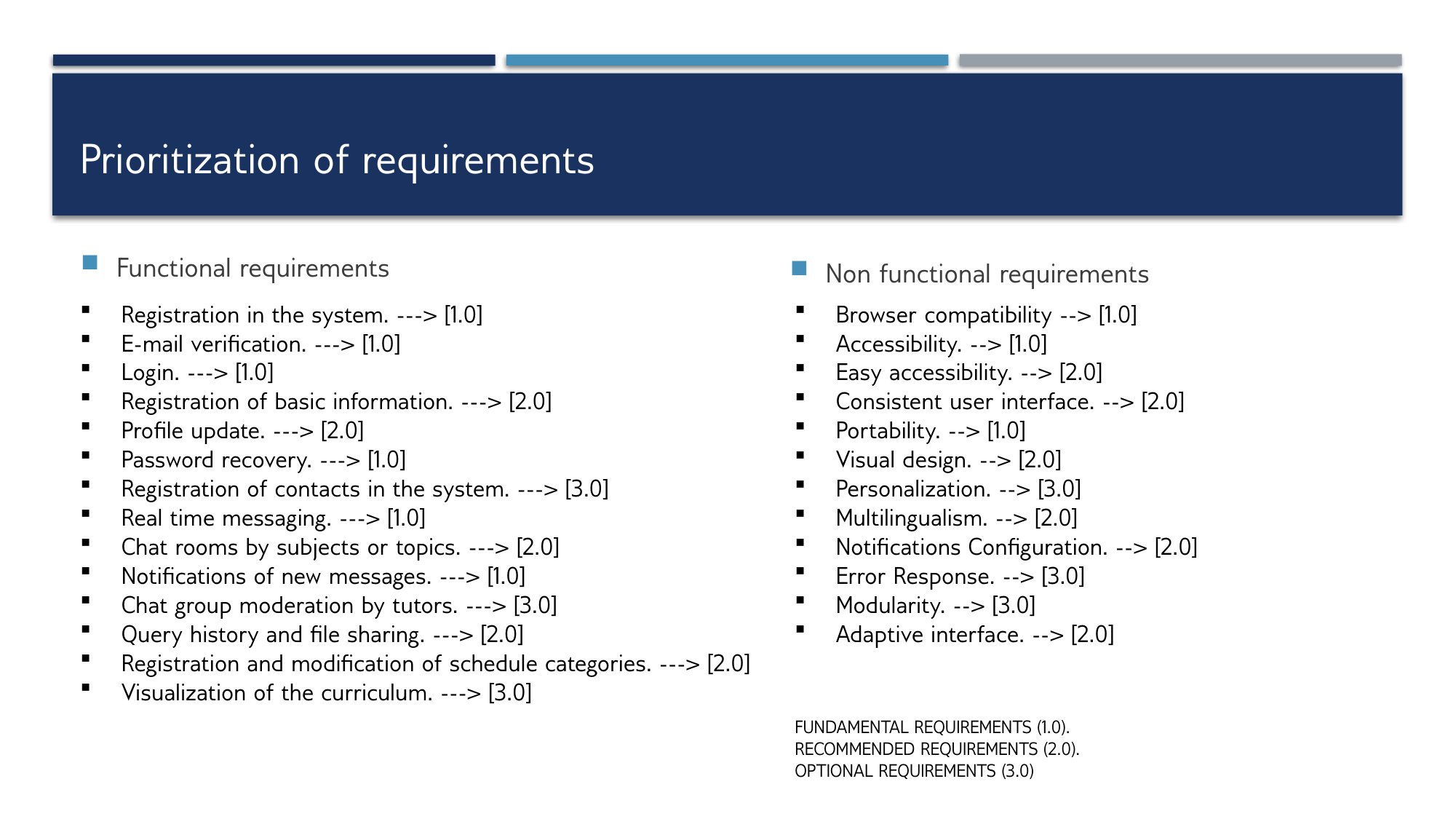

Prioritization of requirements
Functional requirements
Non functional requirements
 Registration in the system. ---> [1.0]
 E-mail verification. ---> [1.0]
 Login. ---> [1.0]
 Registration of basic information. ---> [2.0]
 Profile update. ---> [2.0]
 Password recovery. ---> [1.0]
 Registration of contacts in the system. ---> [3.0]
 Real time messaging. ---> [1.0]
 Chat rooms by subjects or topics. ---> [2.0]
 Notifications of new messages. ---> [1.0]
 Chat group moderation by tutors. ---> [3.0]
 Query history and file sharing. ---> [2.0]
 Registration and modification of schedule categories. ---> [2.0]
 Visualization of the curriculum. ---> [3.0]

 Browser compatibility --> [1.0]
 Accessibility. --> [1.0]
 Easy accessibility. --> [2.0]
 Consistent user interface. --> [2.0]
 Portability. --> [1.0]
 Visual design. --> [2.0]
 Personalization. --> [3.0]
 Multilingualism. --> [2.0]
 Notifications Configuration. --> [2.0]
 Error Response. --> [3.0]
 Modularity. --> [3.0]
 Adaptive interface. --> [2.0]

# Fundamental Requirements (1.0). Recommended requirements (2.0). Optional Requirements (3.0)